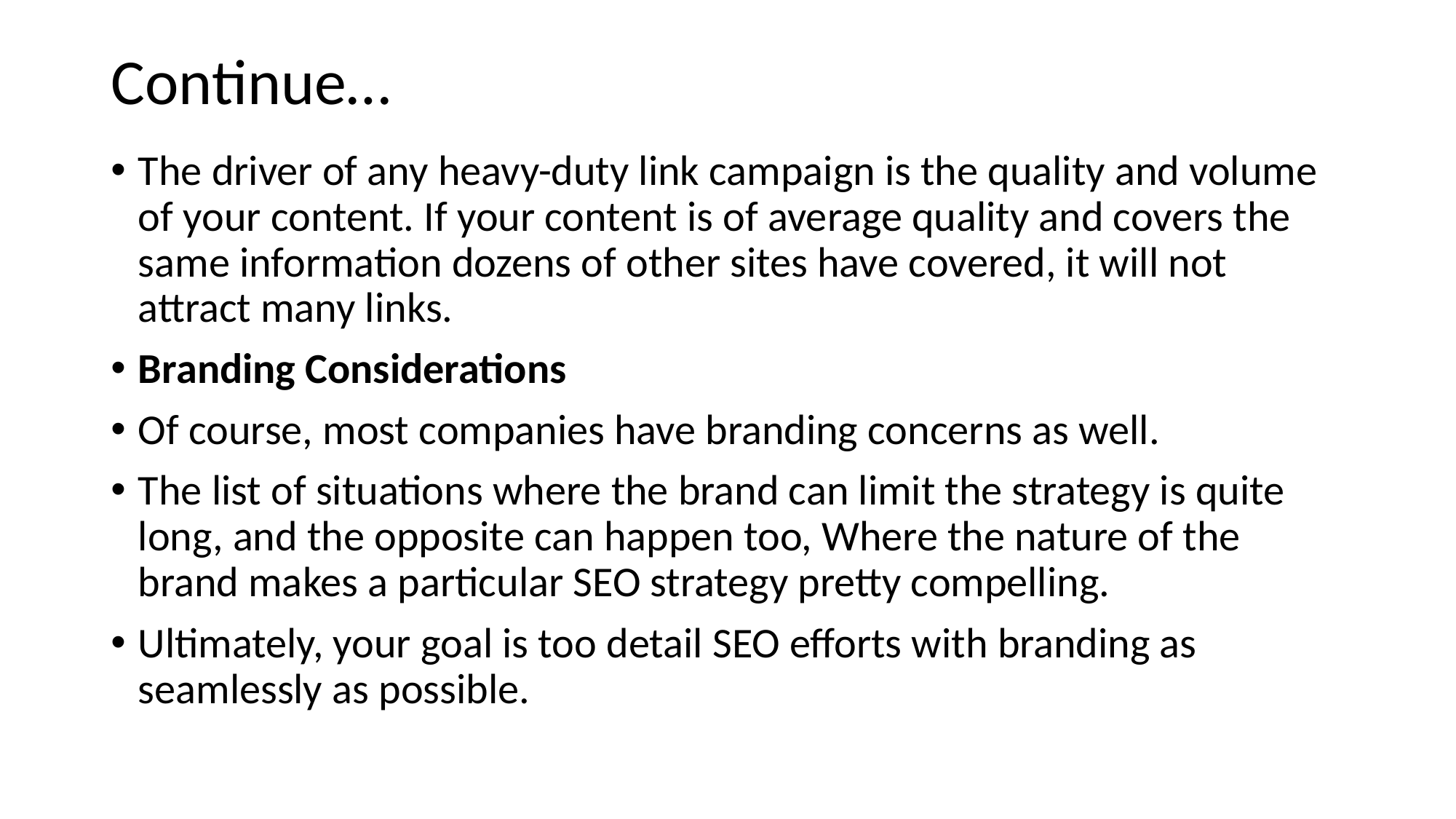

# Continue…
The driver of any heavy-duty link campaign is the quality and volume of your content. If your content is of average quality and covers the same information dozens of other sites have covered, it will not attract many links.
Branding Considerations
Of course, most companies have branding concerns as well.
The list of situations where the brand can limit the strategy is quite long, and the opposite can happen too, Where the nature of the brand makes a particular SEO strategy pretty compelling.
Ultimately, your goal is too detail SEO efforts with branding as seamlessly as possible.